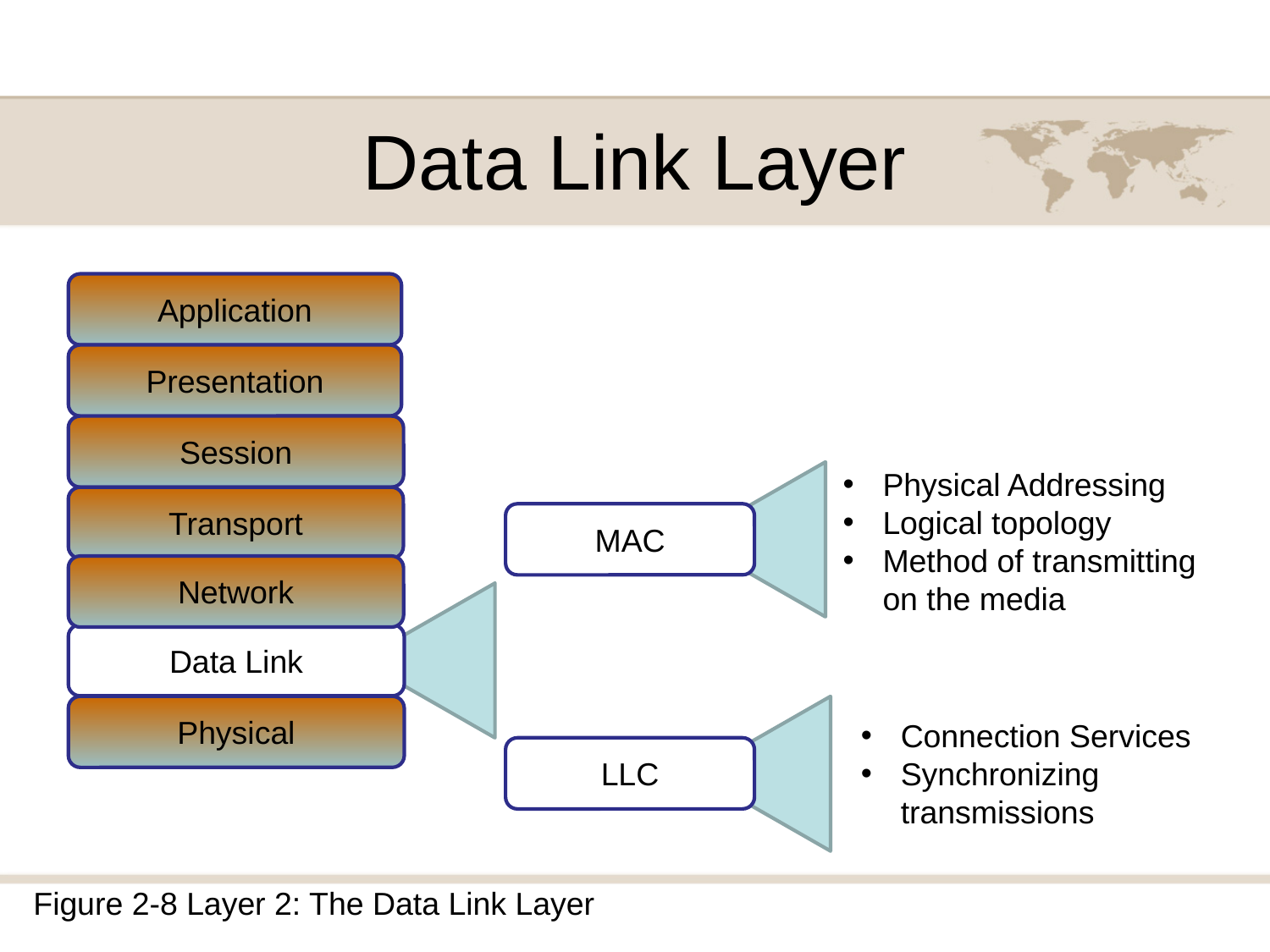

# Data Link Layer
Application
Presentation
Session
Transport
Network
Physical
Physical Addressing
Logical topology
Method of transmitting on the media

MAC

Data Link

Connection Services
Synchronizing transmissions
LLC
Figure 2-8 Layer 2: The Data Link Layer